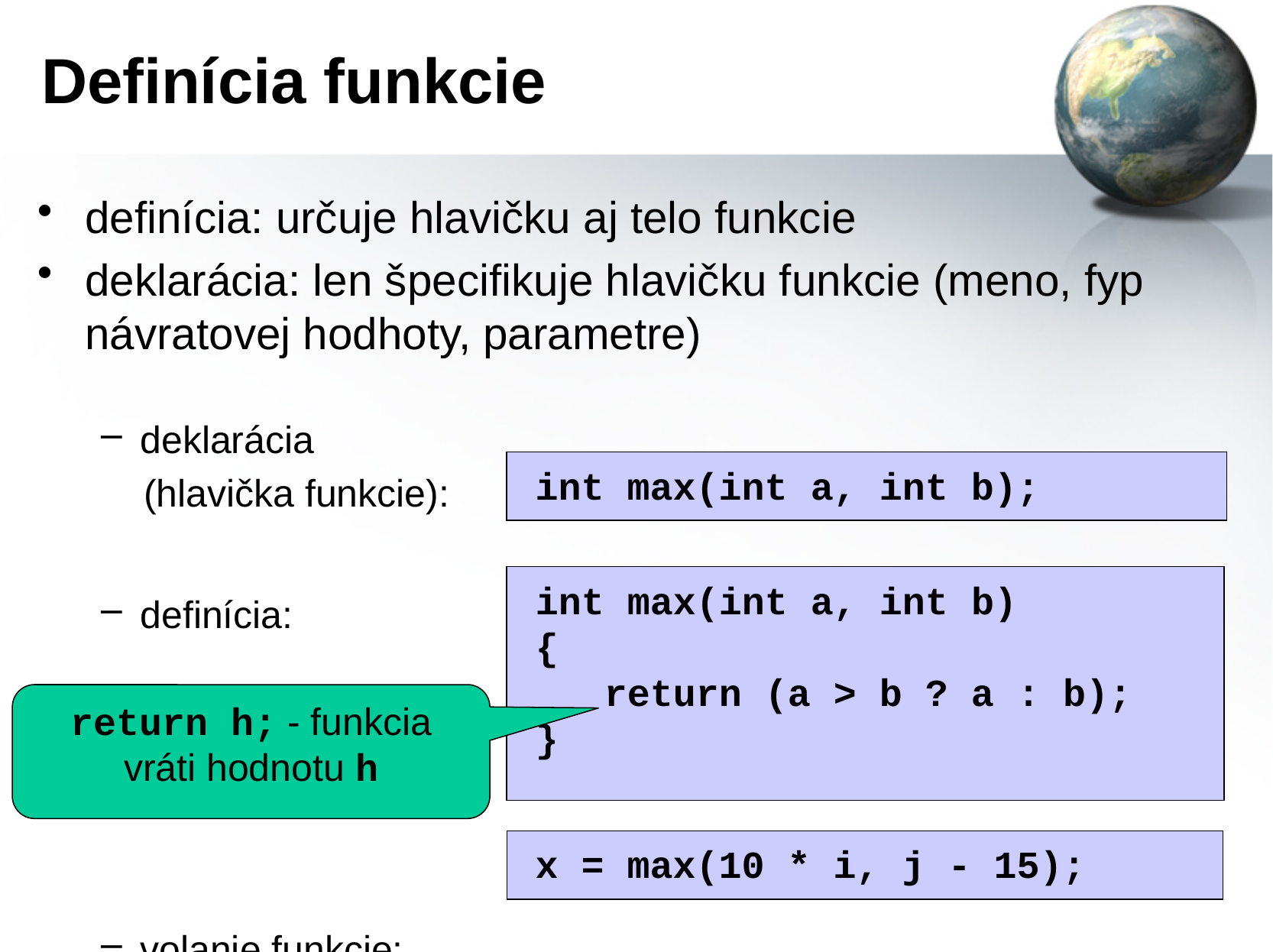

# Definícia funkcie
definícia: určuje hlavičku aj telo funkcie
deklarácia: len špecifikuje hlavičku funkcie (meno, fyp návratovej hodhoty, parametre)

deklarácia
    (hlavička funkcie):

definícia:

volanie funkcie:

int max(int a, int b);

int max(int a, int b)
{
   return (a > b ? a : b);
}
return h; - funkcia vráti hodnotu h

x = max(10 * i, j - 15);